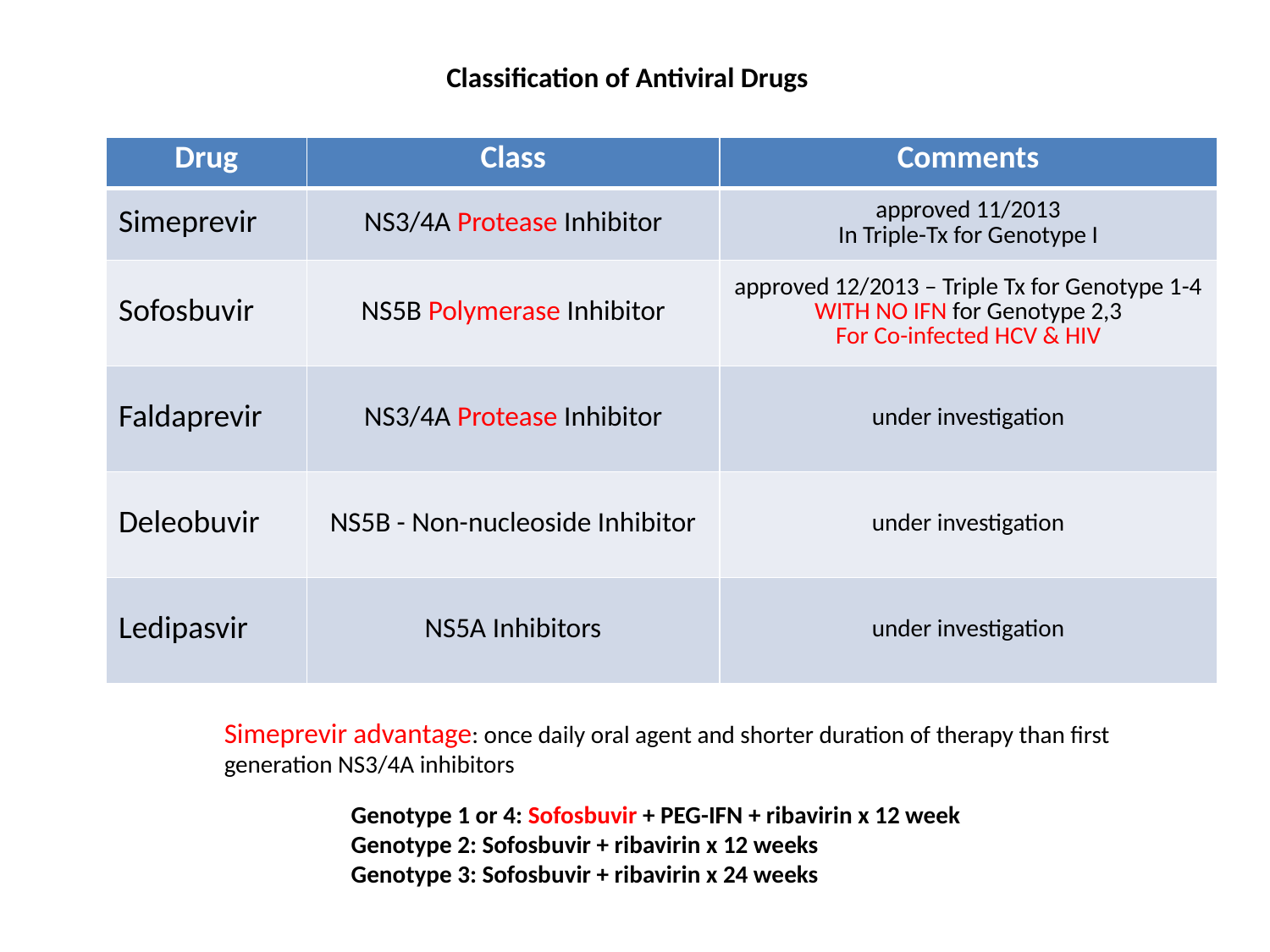

Classification of Antiviral Drugs
| Drug | Class | Comments |
| --- | --- | --- |
| Simeprevir | NS3/4A Protease Inhibitor | approved 11/2013 In Triple-Tx for Genotype I |
| Sofosbuvir | NS5B Polymerase Inhibitor | approved 12/2013 – Triple Tx for Genotype 1-4 WITH NO IFN for Genotype 2,3 For Co-infected HCV & HIV |
| Faldaprevir | NS3/4A Protease Inhibitor | under investigation |
| Deleobuvir | NS5B - Non-nucleoside Inhibitor | under investigation |
| Ledipasvir | NS5A Inhibitors | under investigation |
Simeprevir advantage: once daily oral agent and shorter duration of therapy than first generation NS3/4A inhibitors
Genotype 1 or 4: Sofosbuvir + PEG-IFN + ribavirin x 12 week
Genotype 2: Sofosbuvir + ribavirin x 12 weeks
Genotype 3: Sofosbuvir + ribavirin x 24 weeks